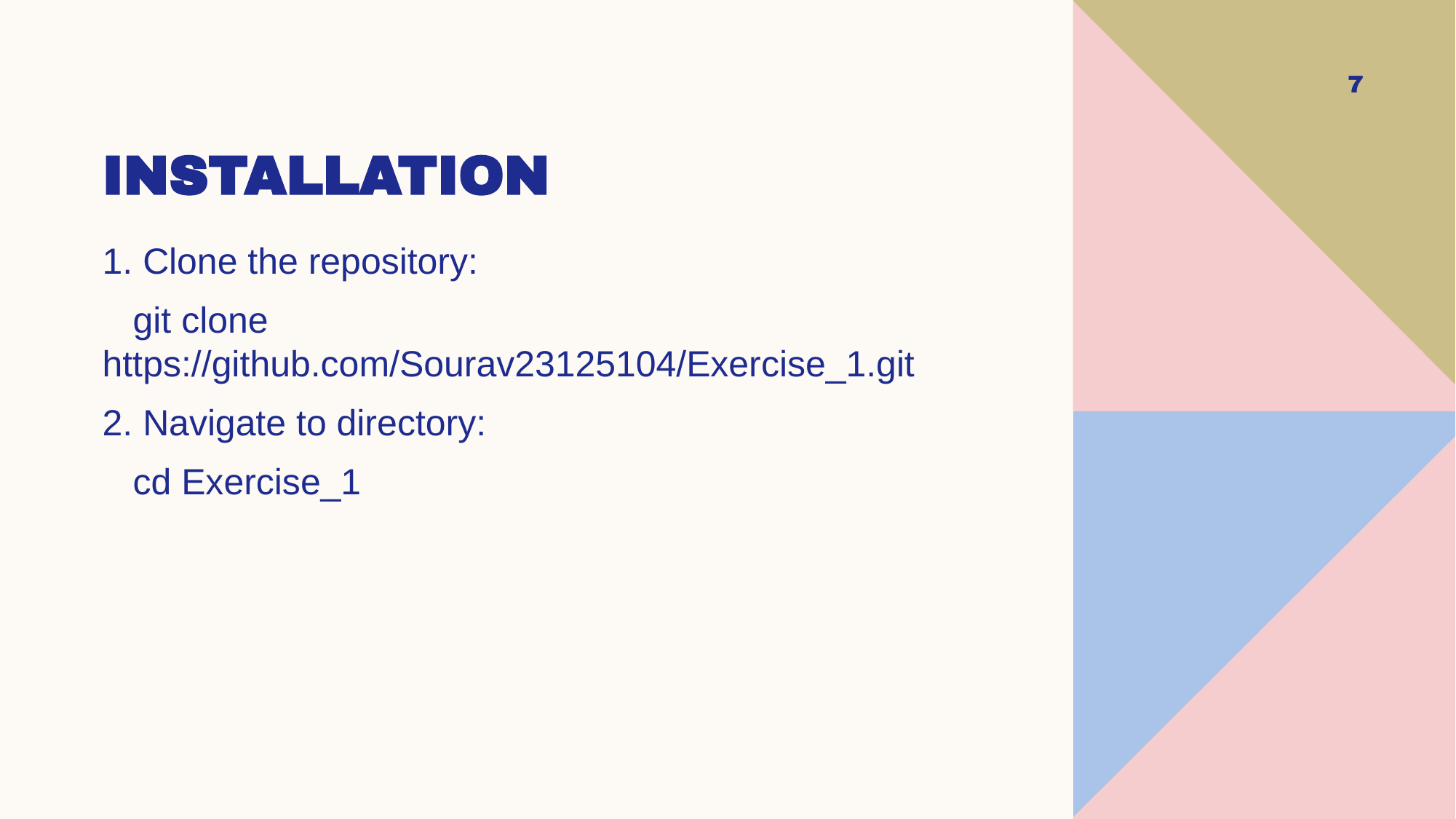

7
# Installation
1. Clone the repository:
   git clone https://github.com/Sourav23125104/Exercise_1.git
2. Navigate to directory:
   cd Exercise_1